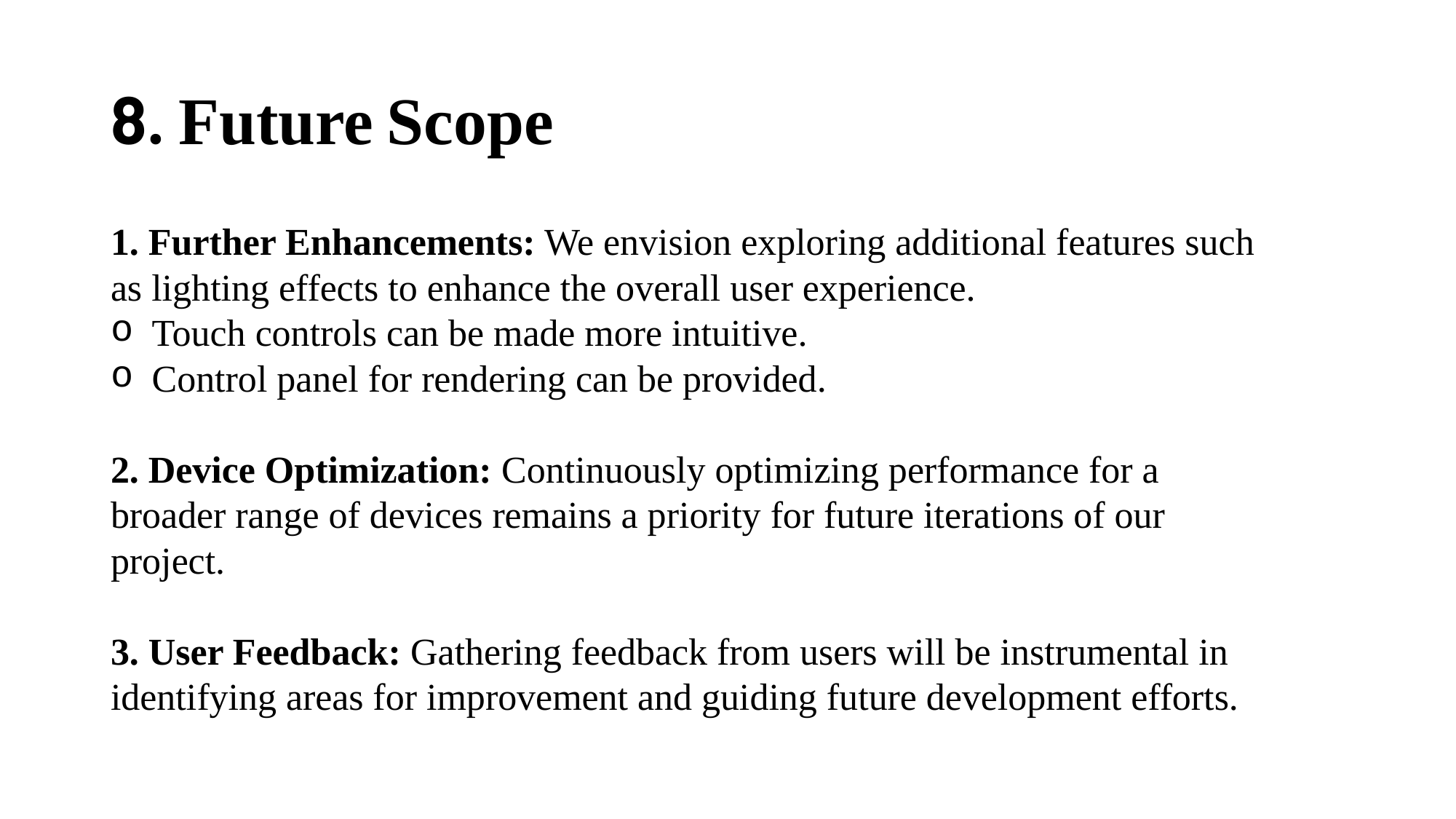

# 8. Future Scope
1. Further Enhancements: We envision exploring additional features such as lighting effects to enhance the overall user experience.
Touch controls can be made more intuitive.
Control panel for rendering can be provided.

2. Device Optimization: Continuously optimizing performance for a broader range of devices remains a priority for future iterations of our project.

3. User Feedback: Gathering feedback from users will be instrumental in identifying areas for improvement and guiding future development efforts.